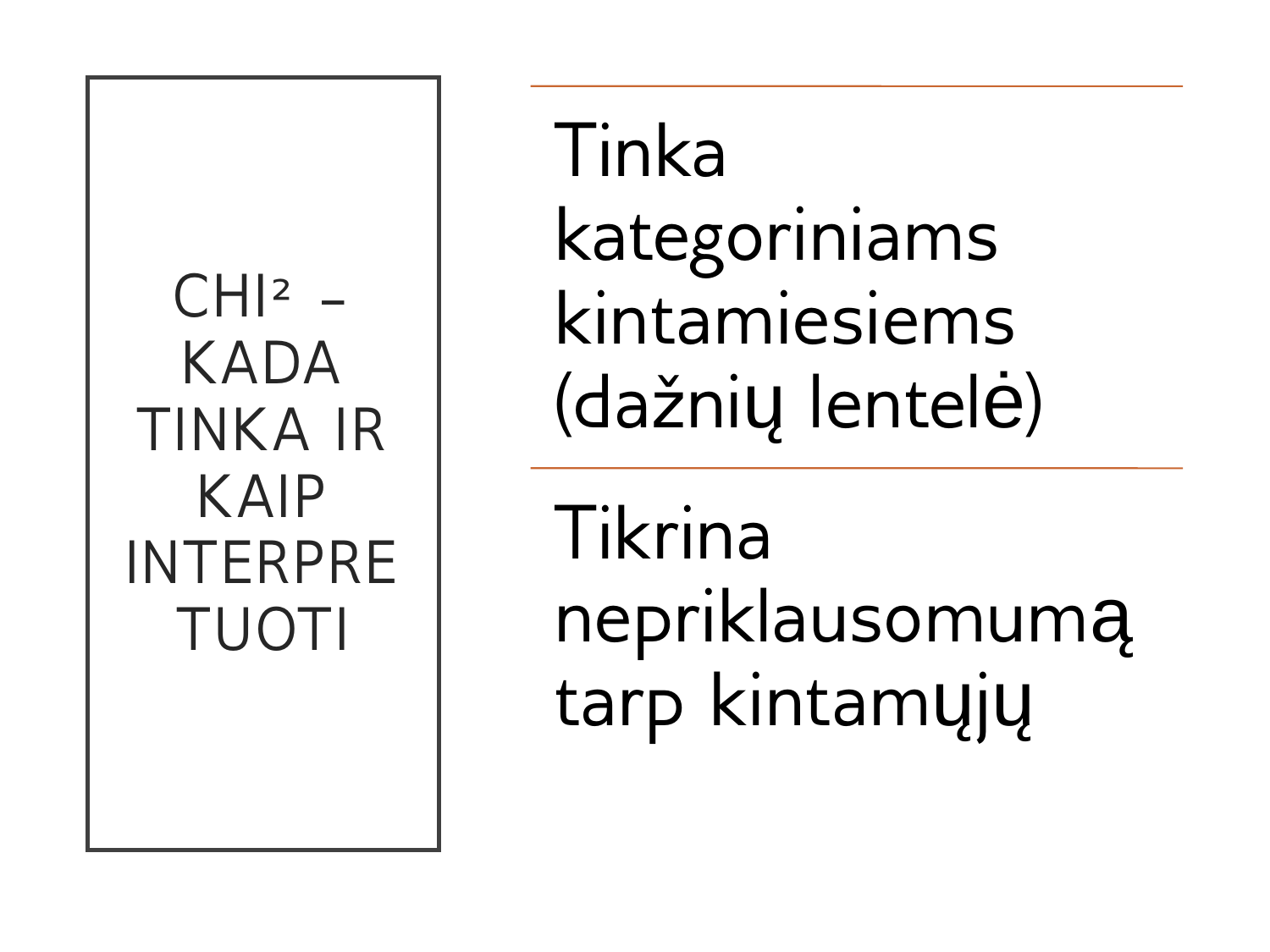

# Chi² – kada tinka ir kaip interpretuoti
Tinka kategoriniams kintamiesiems (dažnių lentelė)
Tikrina nepriklausomumą tarp kintamųjų